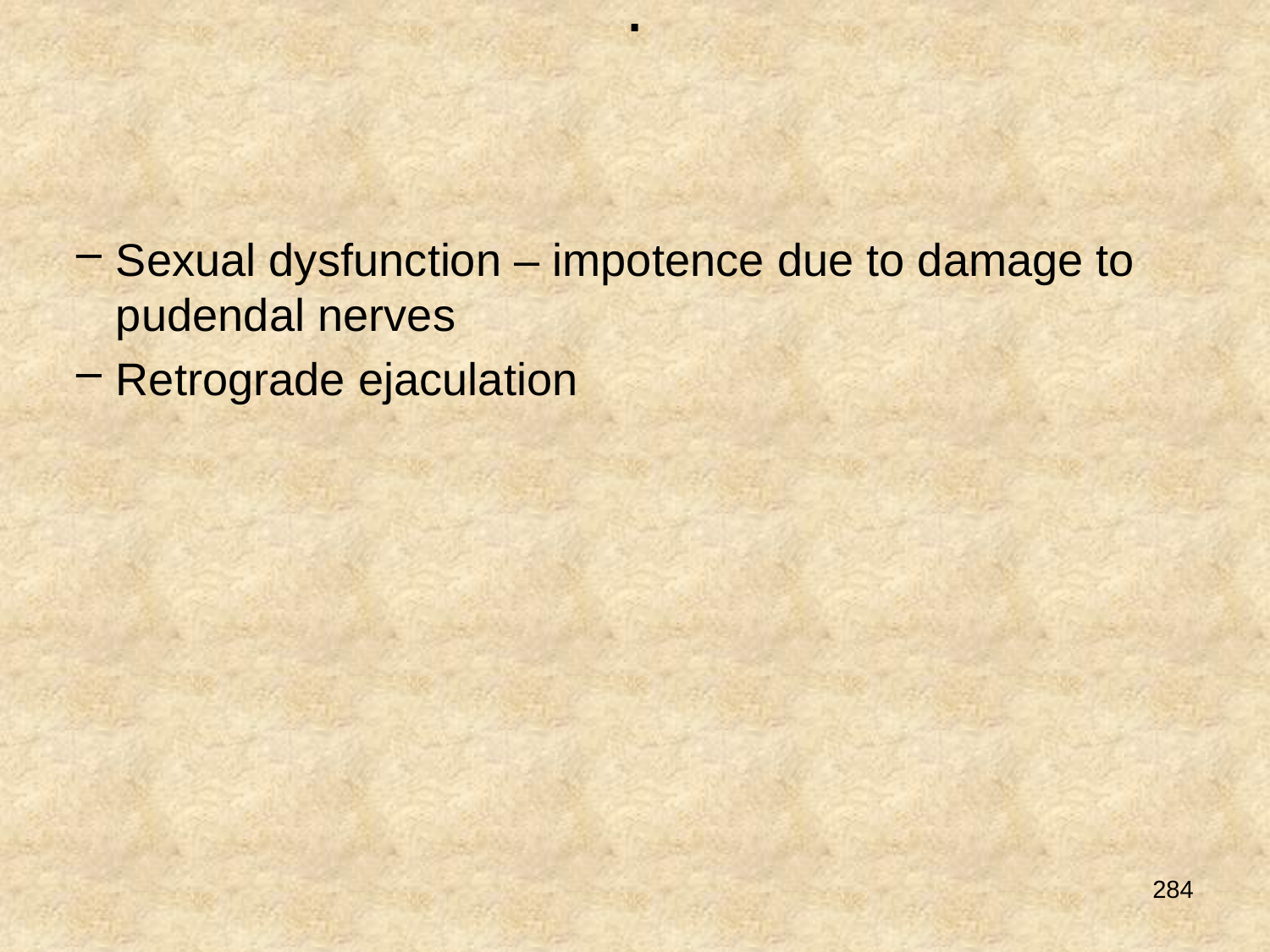

Sexual dysfunction – impotence due to damage to pudendal nerves
Retrograde ejaculation
# .
284